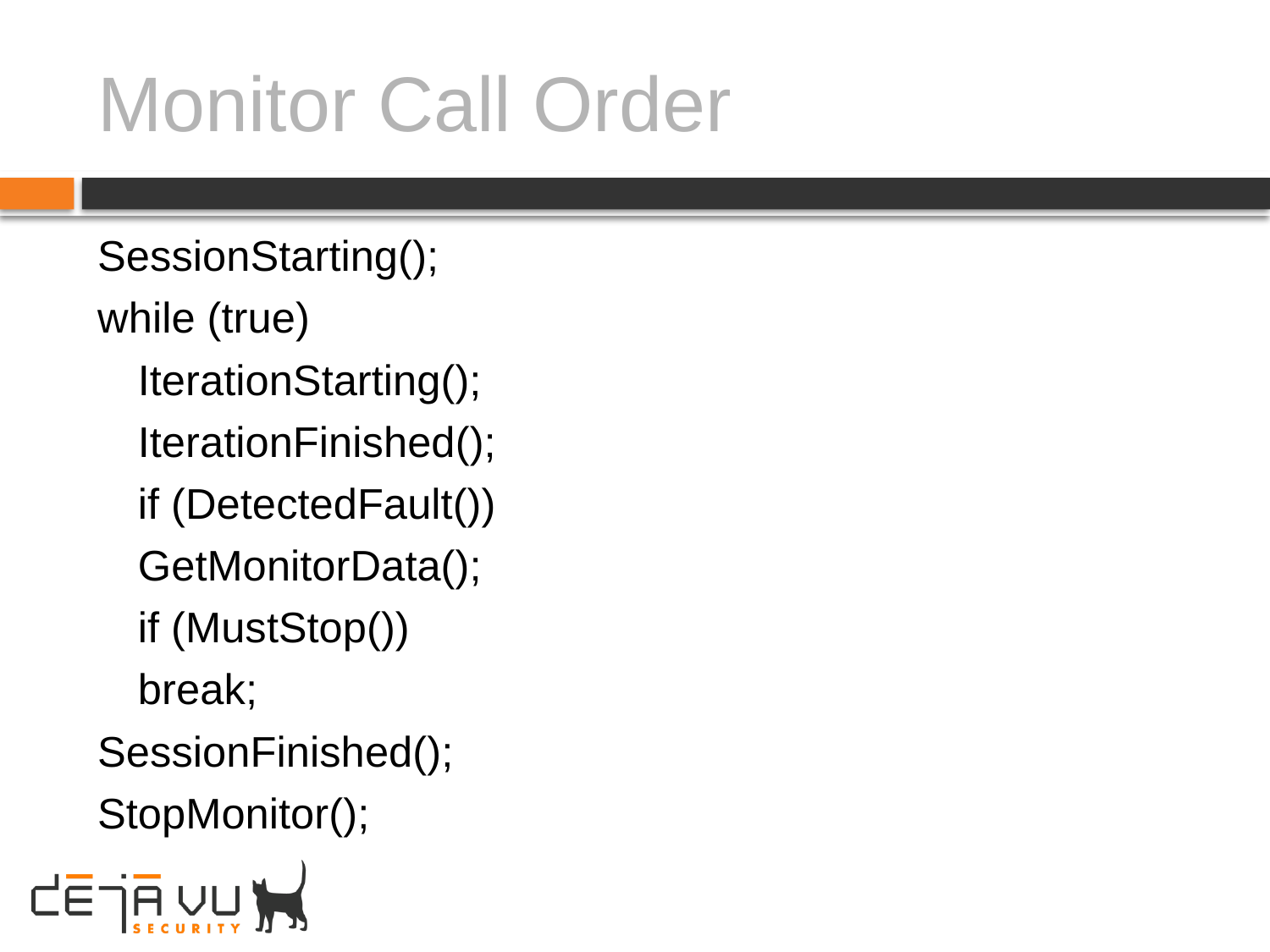

# Monitor Call Order
SessionStarting();
while (true)
	IterationStarting();
	IterationFinished();
	if (DetectedFault())
		GetMonitorData();
	if (MustStop())
		break;
SessionFinished();
StopMonitor();